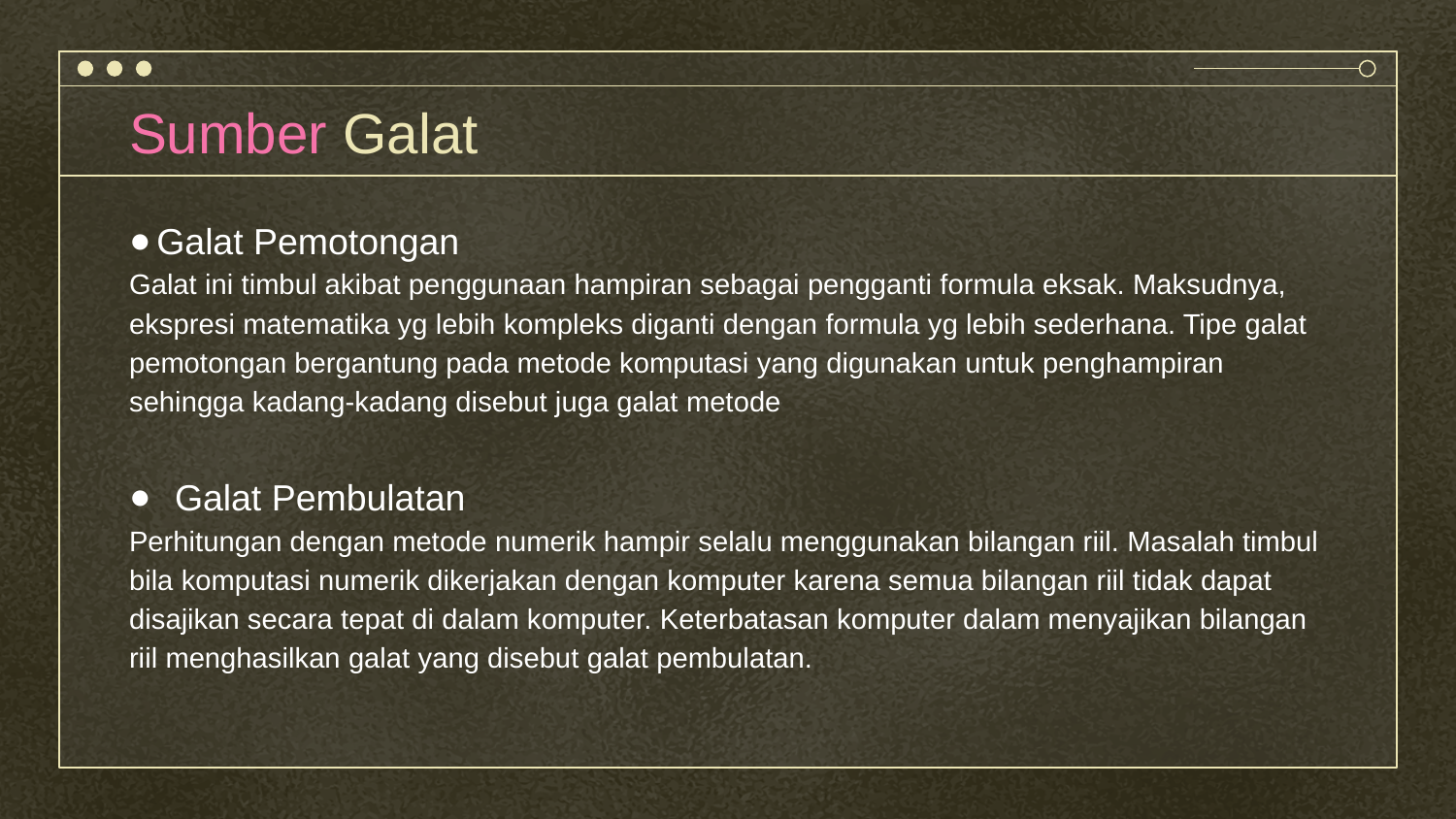

# Sumber Galat
Galat Pemotongan
Galat ini timbul akibat penggunaan hampiran sebagai pengganti formula eksak. Maksudnya, ekspresi matematika yg lebih kompleks diganti dengan formula yg lebih sederhana. Tipe galat pemotongan bergantung pada metode komputasi yang digunakan untuk penghampiran sehingga kadang-kadang disebut juga galat metode

Galat Pembulatan
Perhitungan dengan metode numerik hampir selalu menggunakan bilangan riil. Masalah timbul bila komputasi numerik dikerjakan dengan komputer karena semua bilangan riil tidak dapat disajikan secara tepat di dalam komputer. Keterbatasan komputer dalam menyajikan bilangan riil menghasilkan galat yang disebut galat pembulatan.